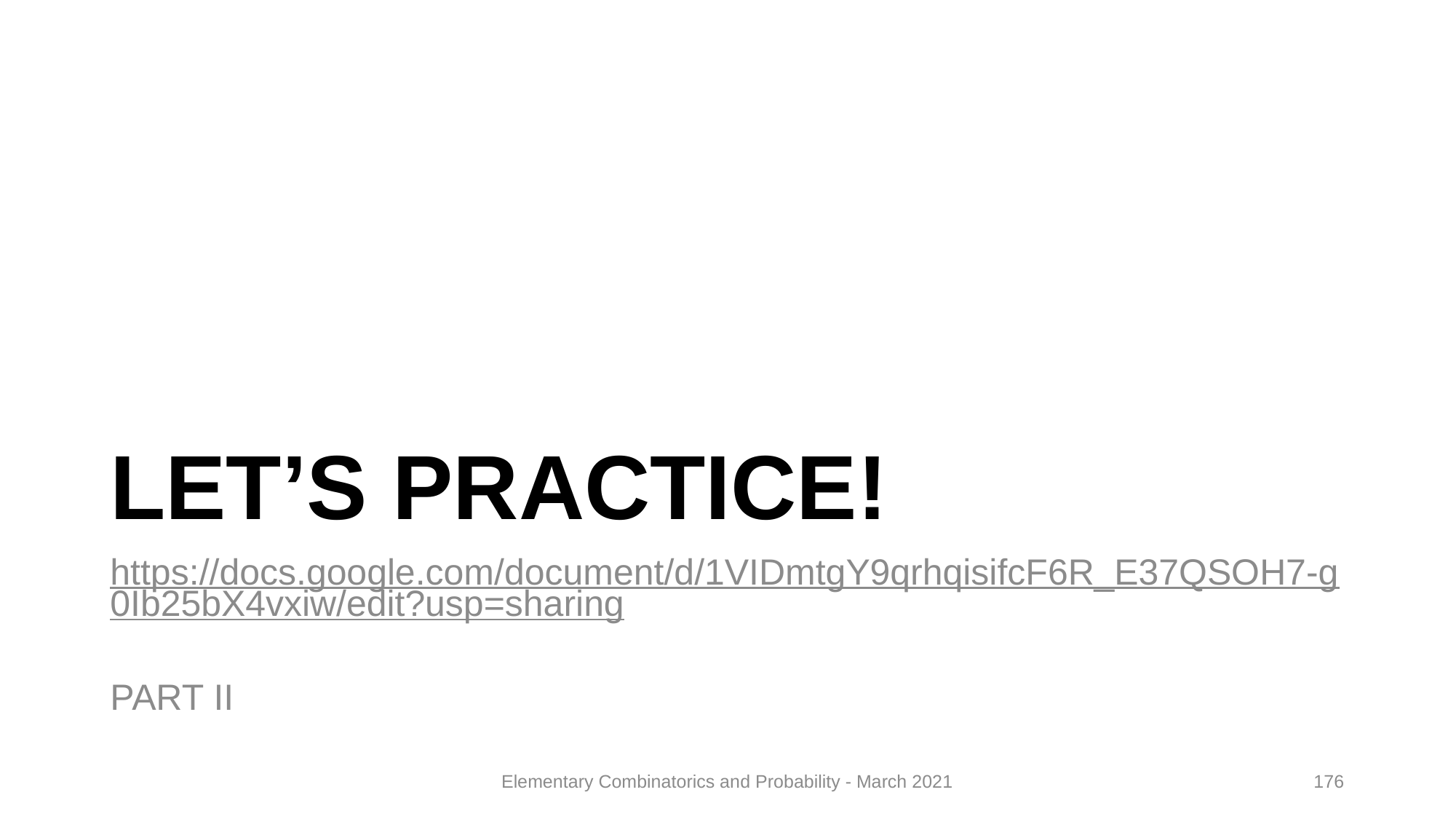

# LET’S PRACTICE!
https://docs.google.com/document/d/1VIDmtgY9qrhqisifcF6R_E37QSOH7-g0Ib25bX4vxiw/edit?usp=sharing
PART II
Elementary Combinatorics and Probability - March 2021
176